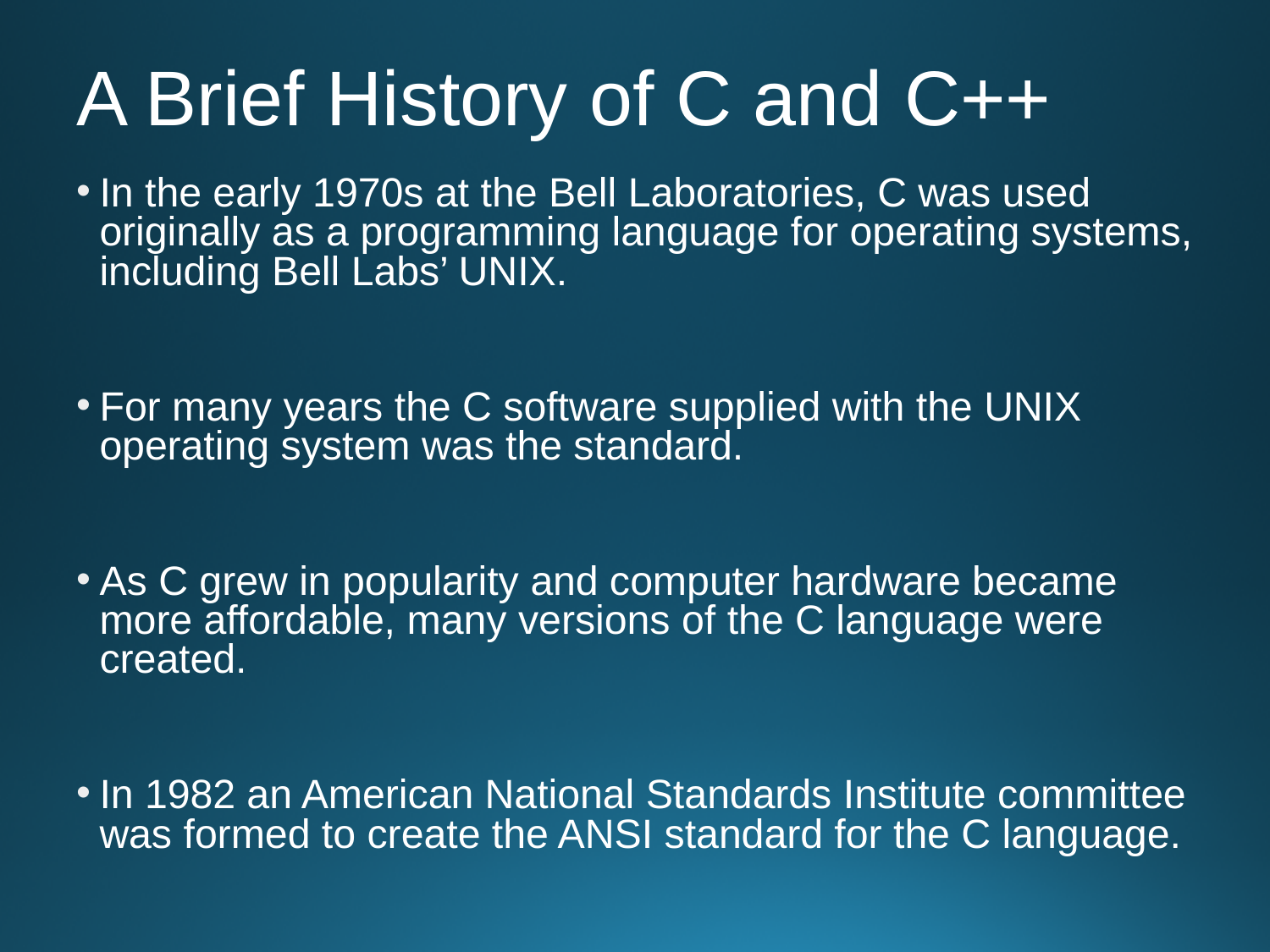

# A Brief History of C and C++
In the early 1970s at the Bell Laboratories, C was used originally as a programming language for operating systems, including Bell Labs’ UNIX.

For many years the C software supplied with the UNIX operating system was the standard.

As C grew in popularity and computer hardware became more affordable, many versions of the C language were created.

In 1982 an American National Standards Institute committee was formed to create the ANSI standard for the C language.